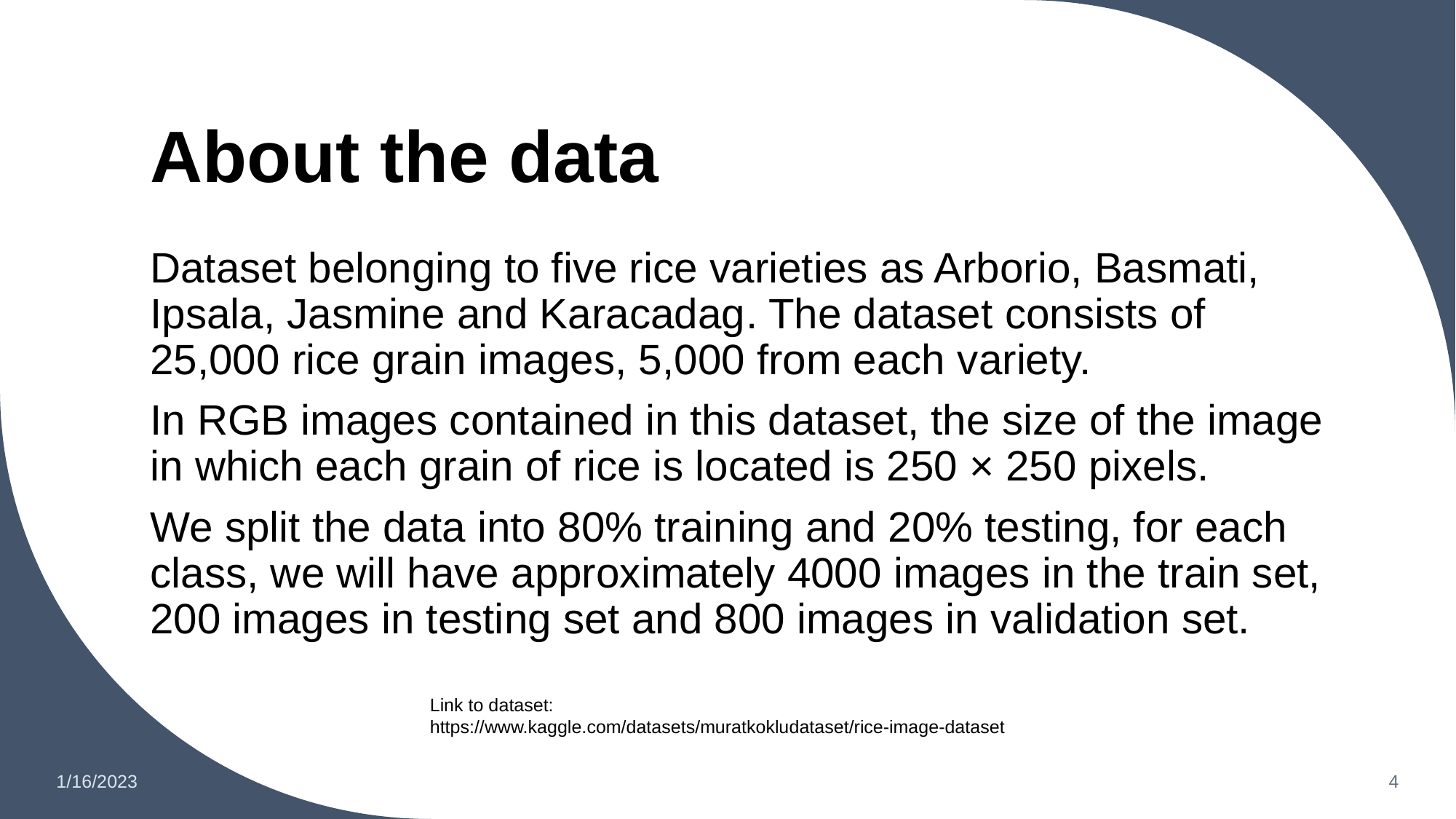

# About the data
Dataset belonging to five rice varieties as Arborio, Basmati, Ipsala, Jasmine and Karacadag. The dataset consists of 25,000 rice grain images, 5,000 from each variety.
In RGB images contained in this dataset, the size of the image in which each grain of rice is located is 250 × 250 pixels.
We split the data into 80% training and 20% testing, for each class, we will have approximately 4000 images in the train set, 200 images in testing set and 800 images in validation set.
Link to dataset:
https://www.kaggle.com/datasets/muratkokludataset/rice-image-dataset
1/16/2023
4